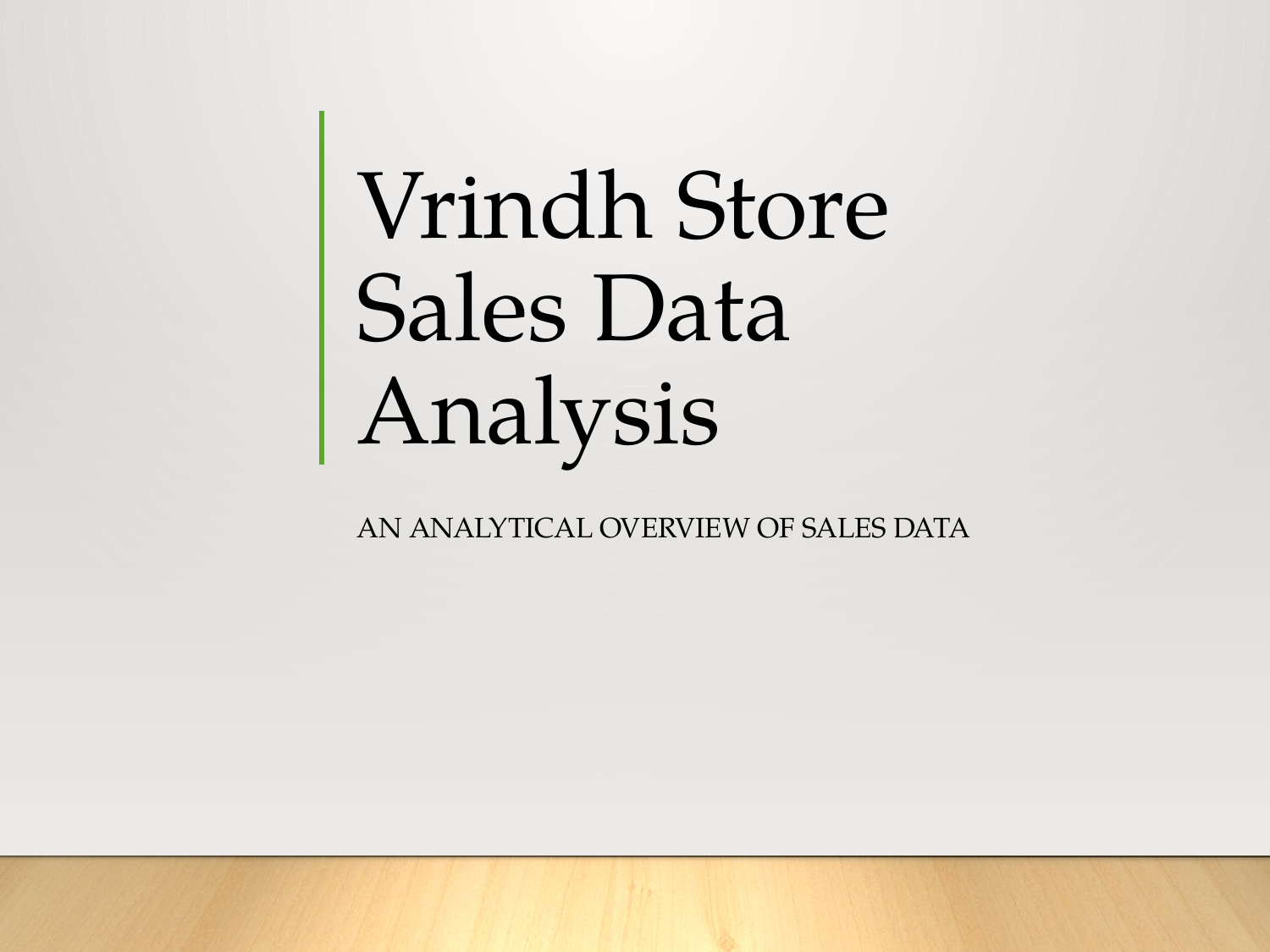

# Vrindh Store Sales Data Analysis
An Analytical Overview of Sales Data